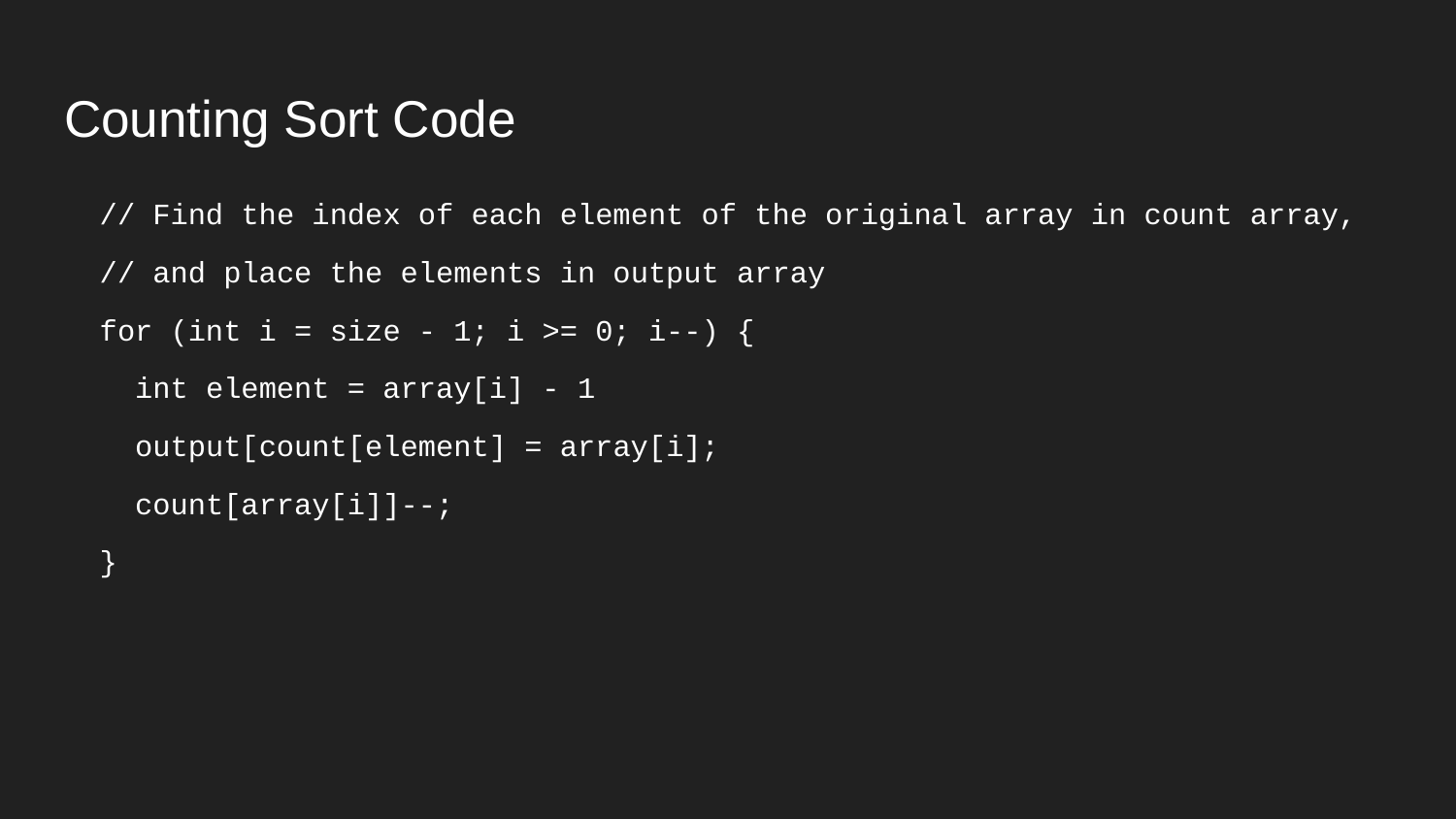

# Counting Sort Code

  // Find the index of each element of the original array in count array,
  // and place the elements in output array
  for (int i = size - 1; i >= 0; i--) {
    int element = array[i] - 1
    output[count[element] = array[i];
    count[array[i]]--;
  }